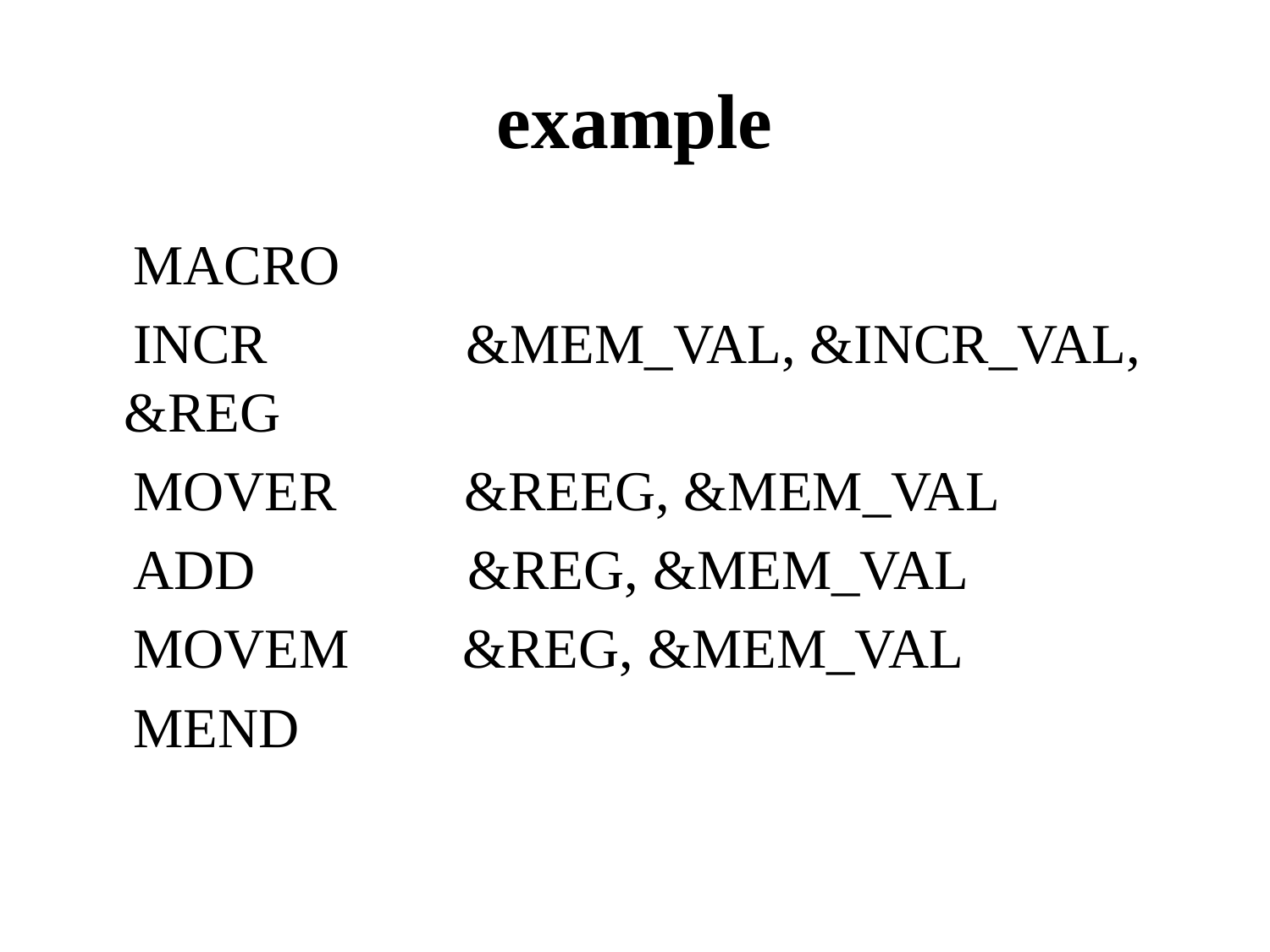

# example
    MACRO
    INCR              &MEM_VAL, &INCR_VAL, &REG
    MOVER         &REEG, &MEM_VAL
    ADD               &REG, &MEM_VAL
    MOVEM        &REG, &MEM_VAL
    MEND